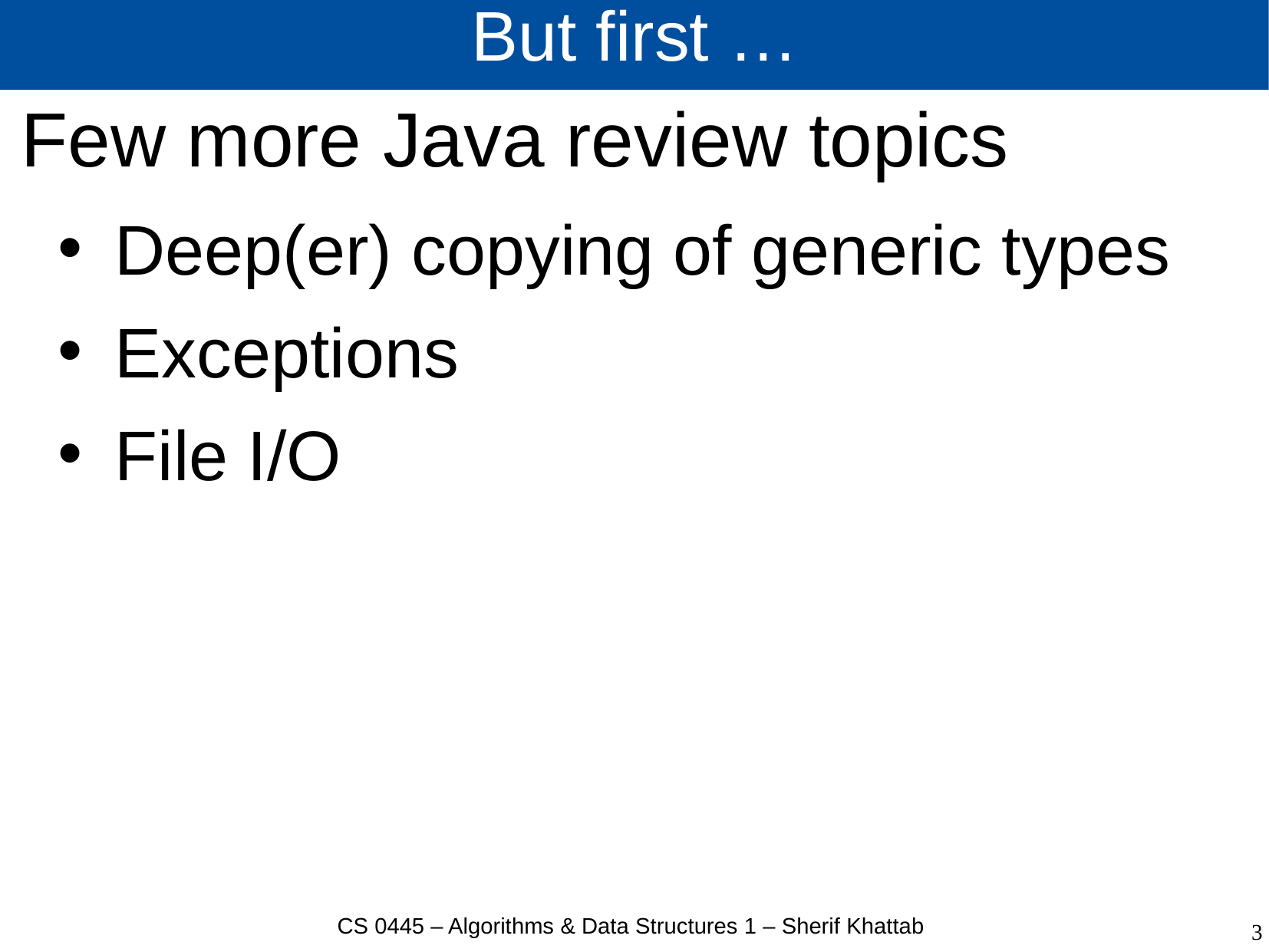

# But first …
 Few more Java review topics
Deep(er) copying of generic types
Exceptions
File I/O
CS 0445 – Algorithms & Data Structures 1 – Sherif Khattab
3